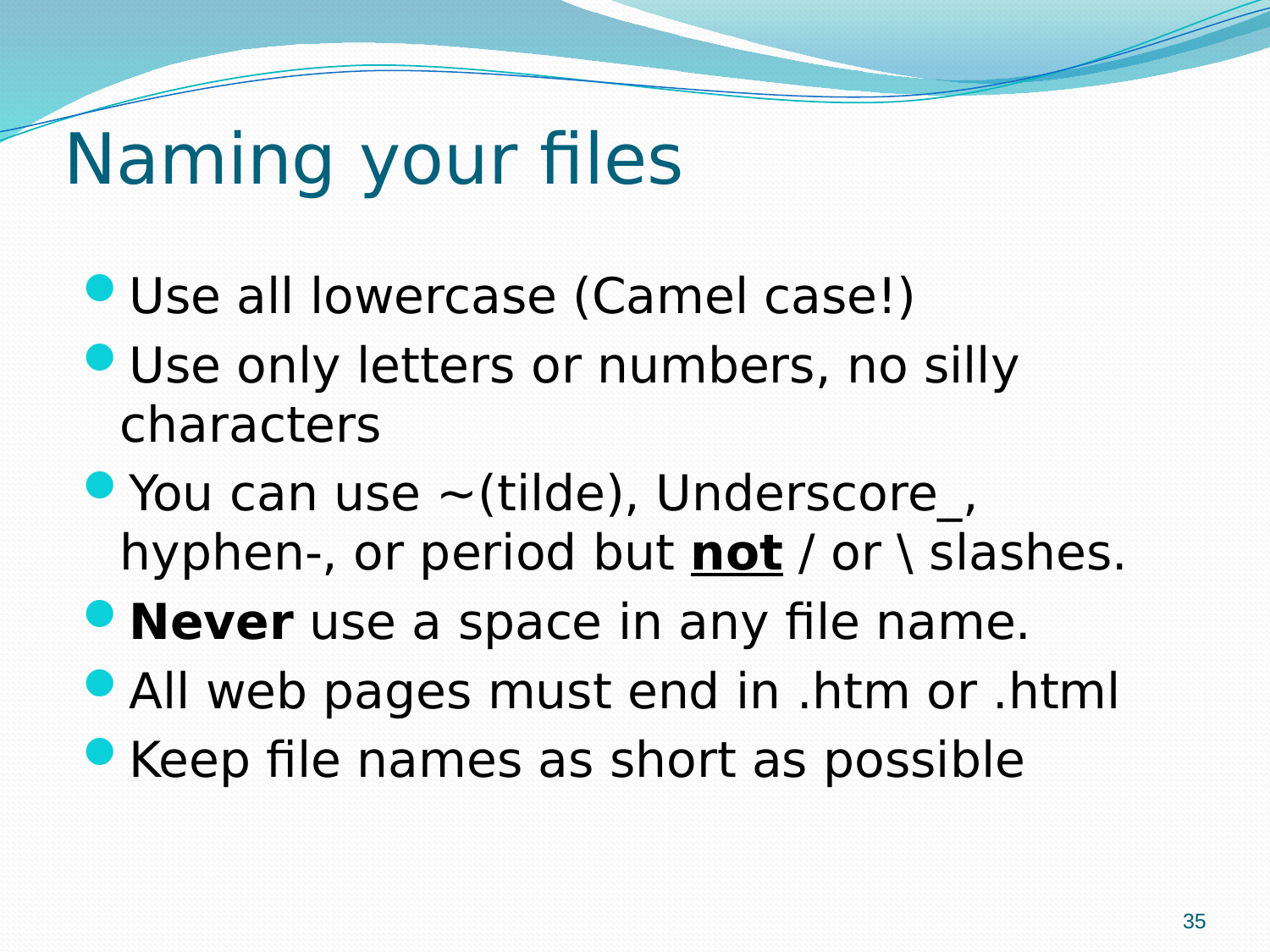

# Naming your files
Use all lowercase (Camel case!)
Use only letters or numbers, no silly characters
You can use ~(tilde), Underscore_, hyphen-, or period but not / or \ slashes.
Never use a space in any file name.
All web pages must end in .htm or .html
Keep file names as short as possible
35